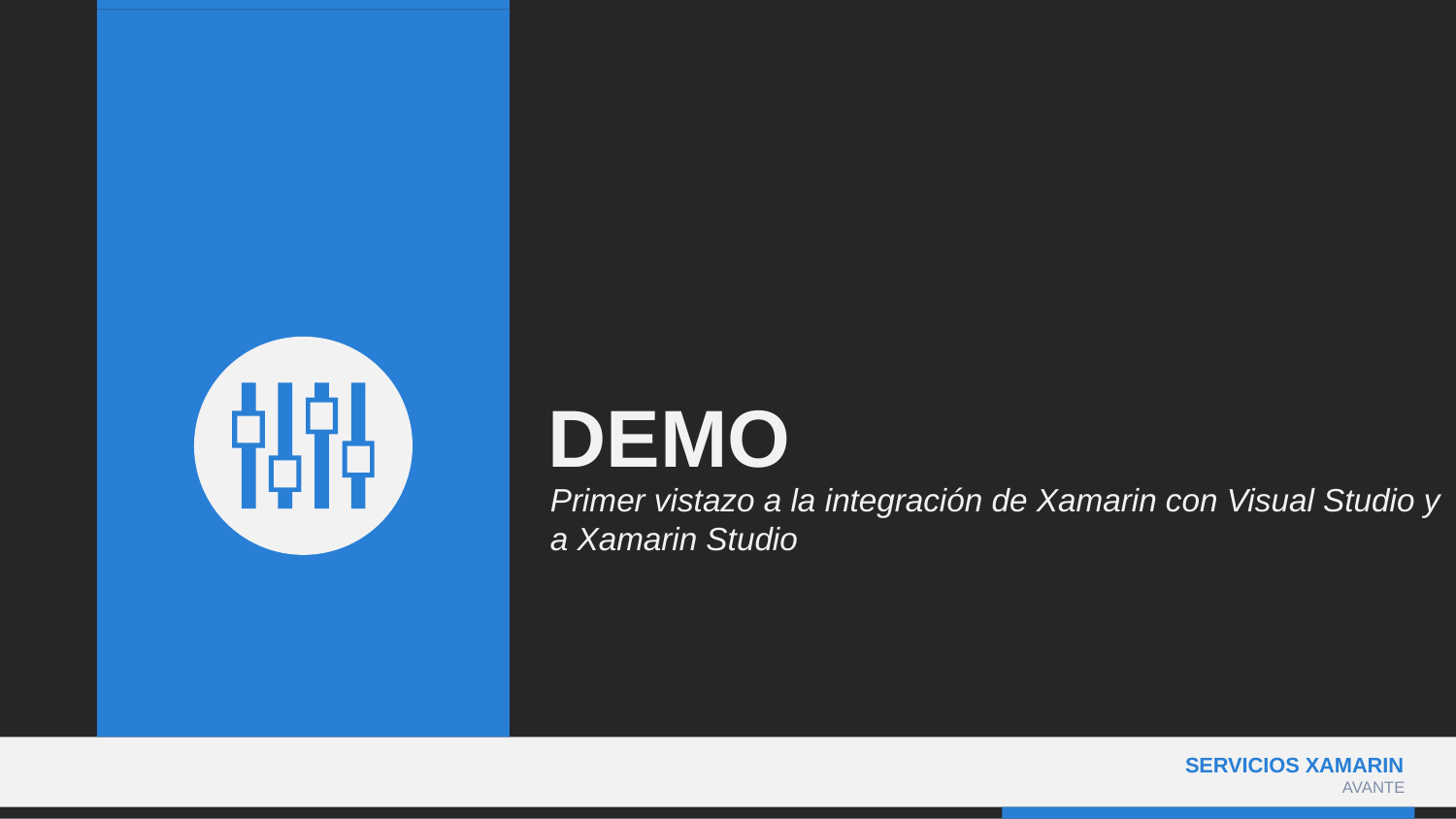

# DEMO
Primer vistazo a la integración de Xamarin con Visual Studio y a Xamarin Studio